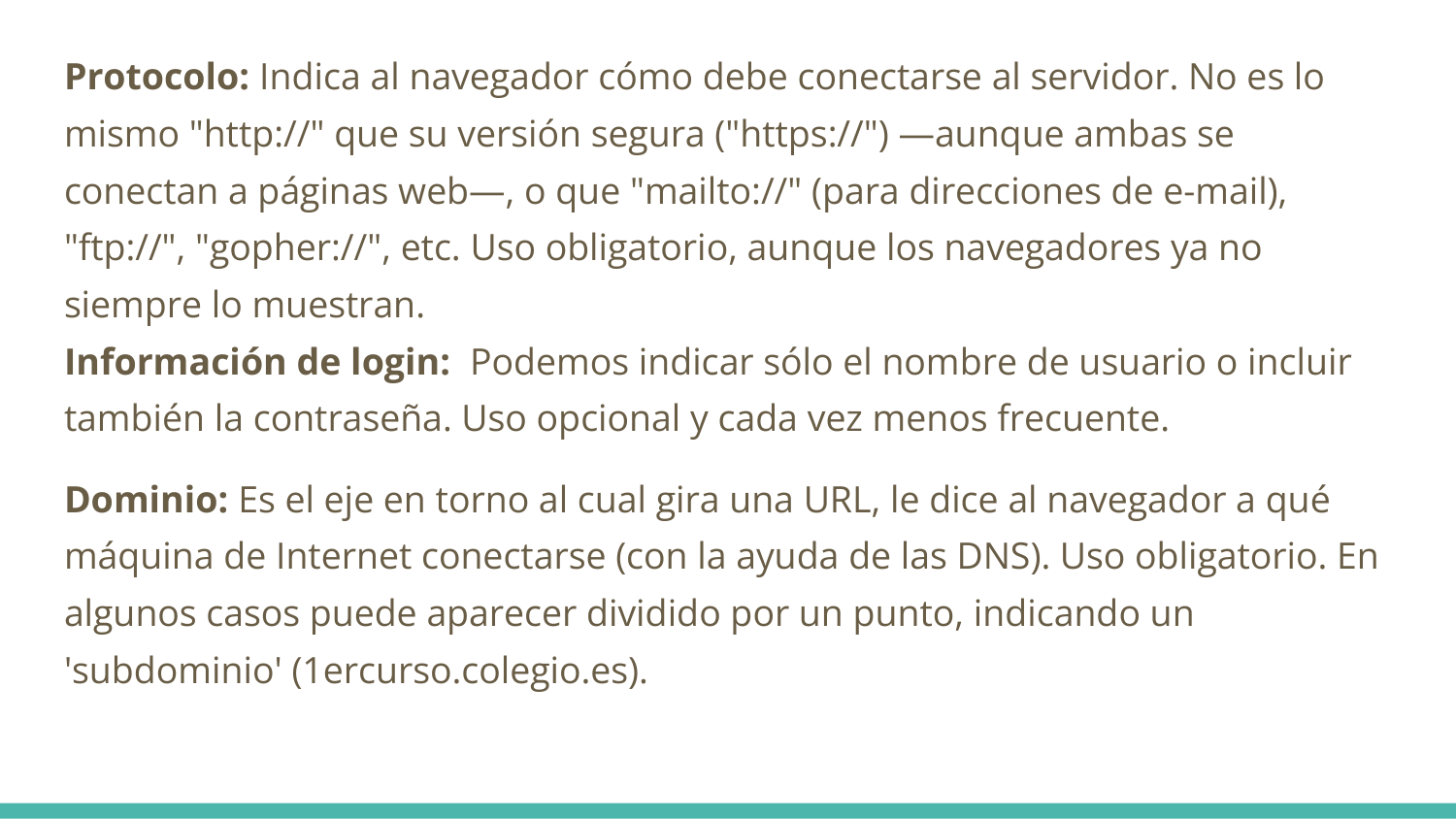

Protocolo: Indica al navegador cómo debe conectarse al servidor. No es lo mismo "http://" que su versión segura ("https://") —aunque ambas se conectan a páginas web—, o que "mailto://" (para direcciones de e-mail), "ftp://", "gopher://", etc. Uso obligatorio, aunque los navegadores ya no siempre lo muestran.
Información de login:  Podemos indicar sólo el nombre de usuario o incluir también la contraseña. Uso opcional y cada vez menos frecuente.
Dominio: Es el eje en torno al cual gira una URL, le dice al navegador a qué máquina de Internet conectarse (con la ayuda de las DNS). Uso obligatorio. En algunos casos puede aparecer dividido por un punto, indicando un 'subdominio' (1ercurso.colegio.es).